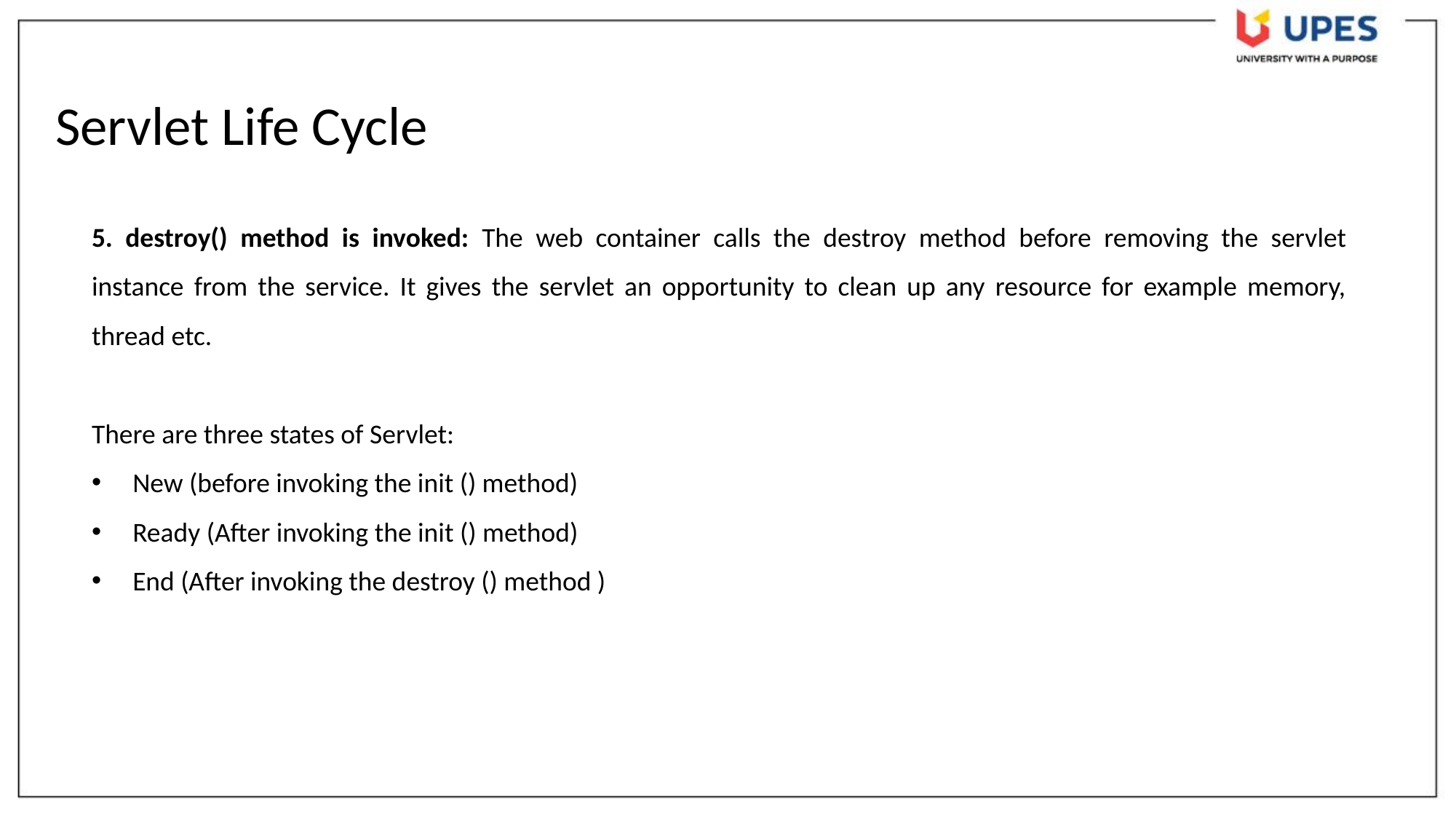

Servlet Life Cycle
5. destroy() method is invoked: The web container calls the destroy method before removing the servlet instance from the service. It gives the servlet an opportunity to clean up any resource for example memory, thread etc.

There are three states of Servlet:
New (before invoking the init () method)
Ready (After invoking the init () method)
End (After invoking the destroy () method )